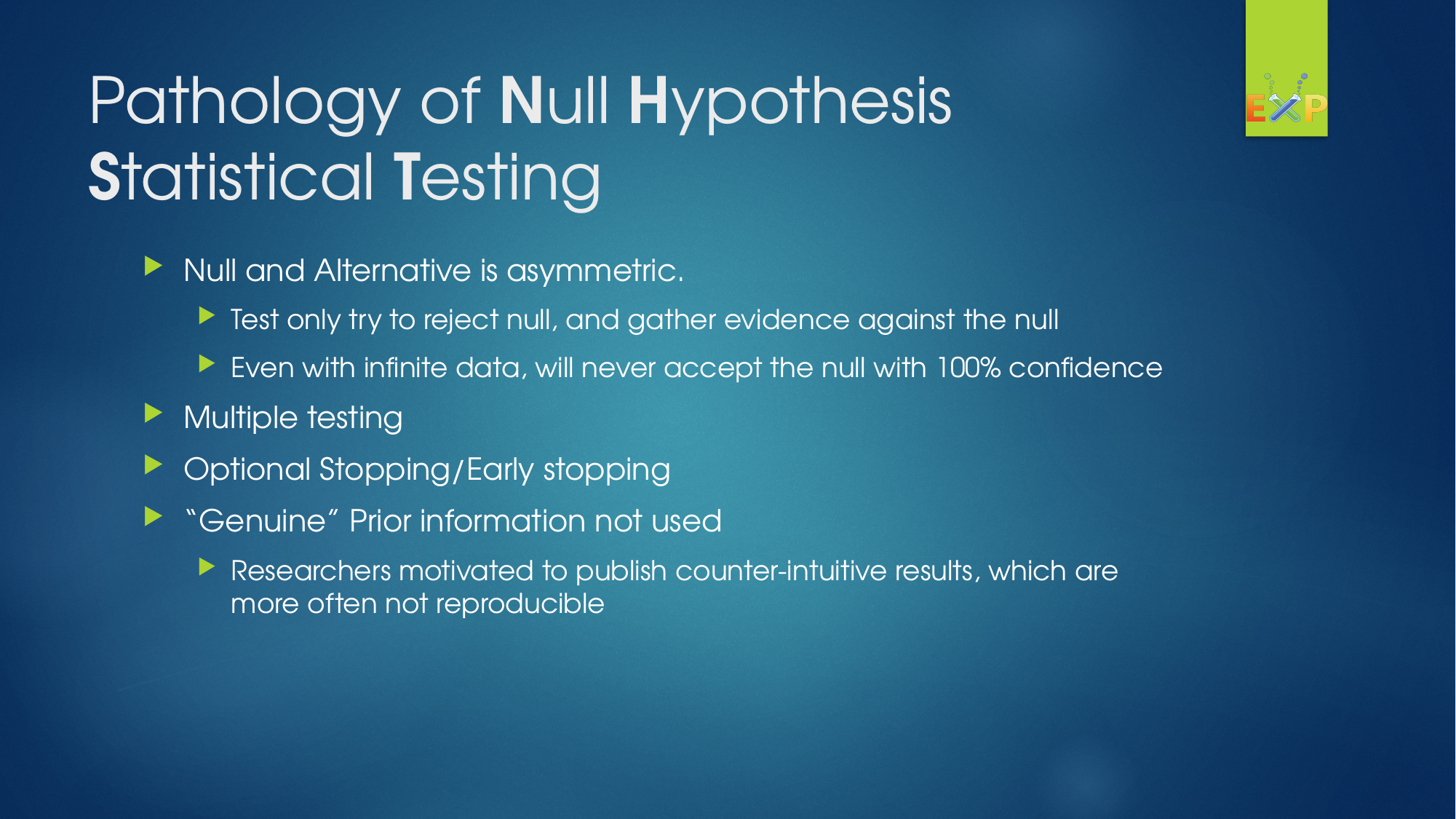

# Pathology of Null Hypothesis Statistical Testing
Null and Alternative is asymmetric.
Test only try to reject null, and gather evidence against the null
Even with infinite data, will never accept the null with 100% confidence
Multiple testing
Optional Stopping/Early stopping
“Genuine” Prior information not used
Researchers motivated to publish counter-intuitive results, which are more often not reproducible